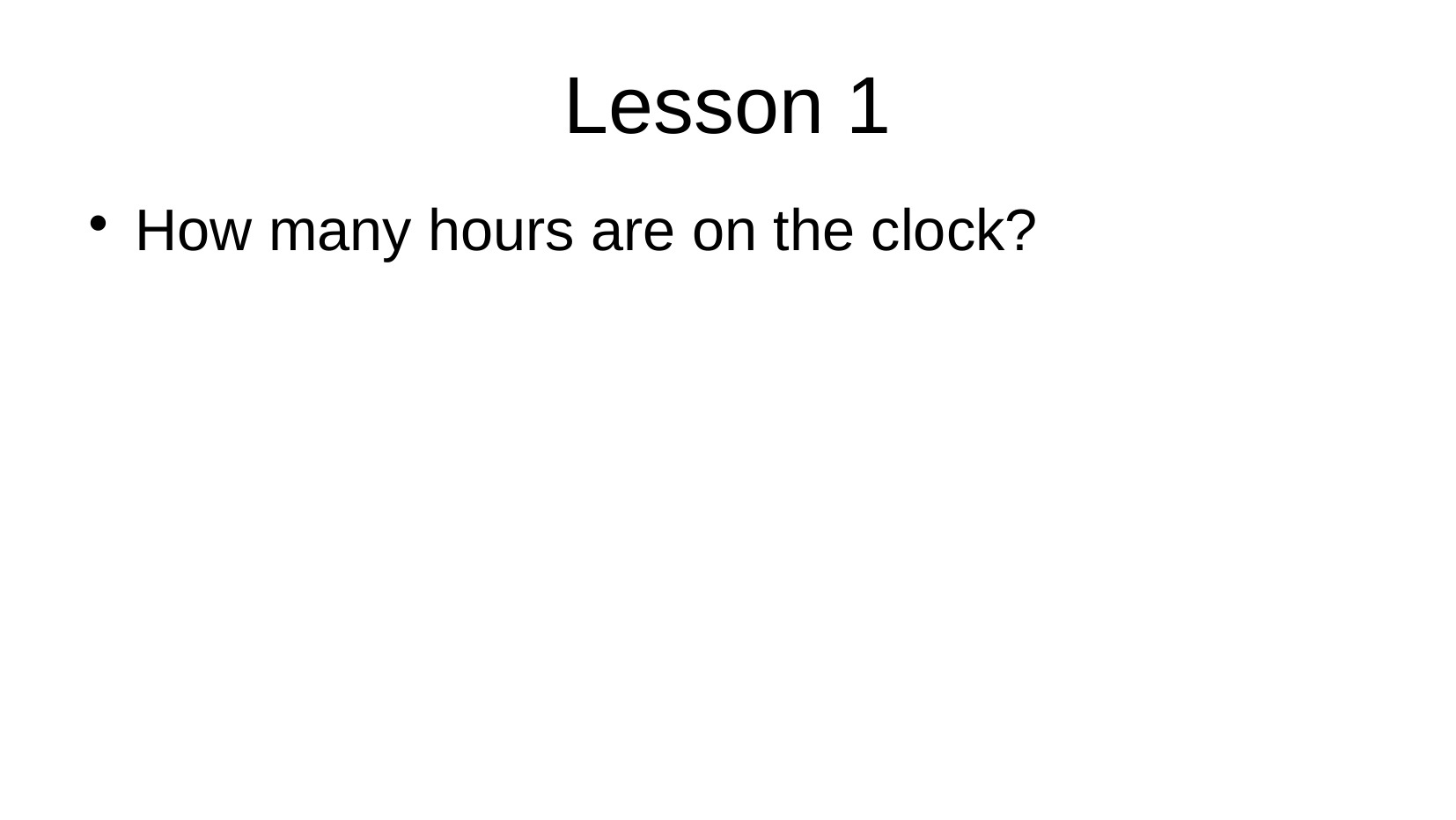

Lesson 1
How many hours are on the clock?